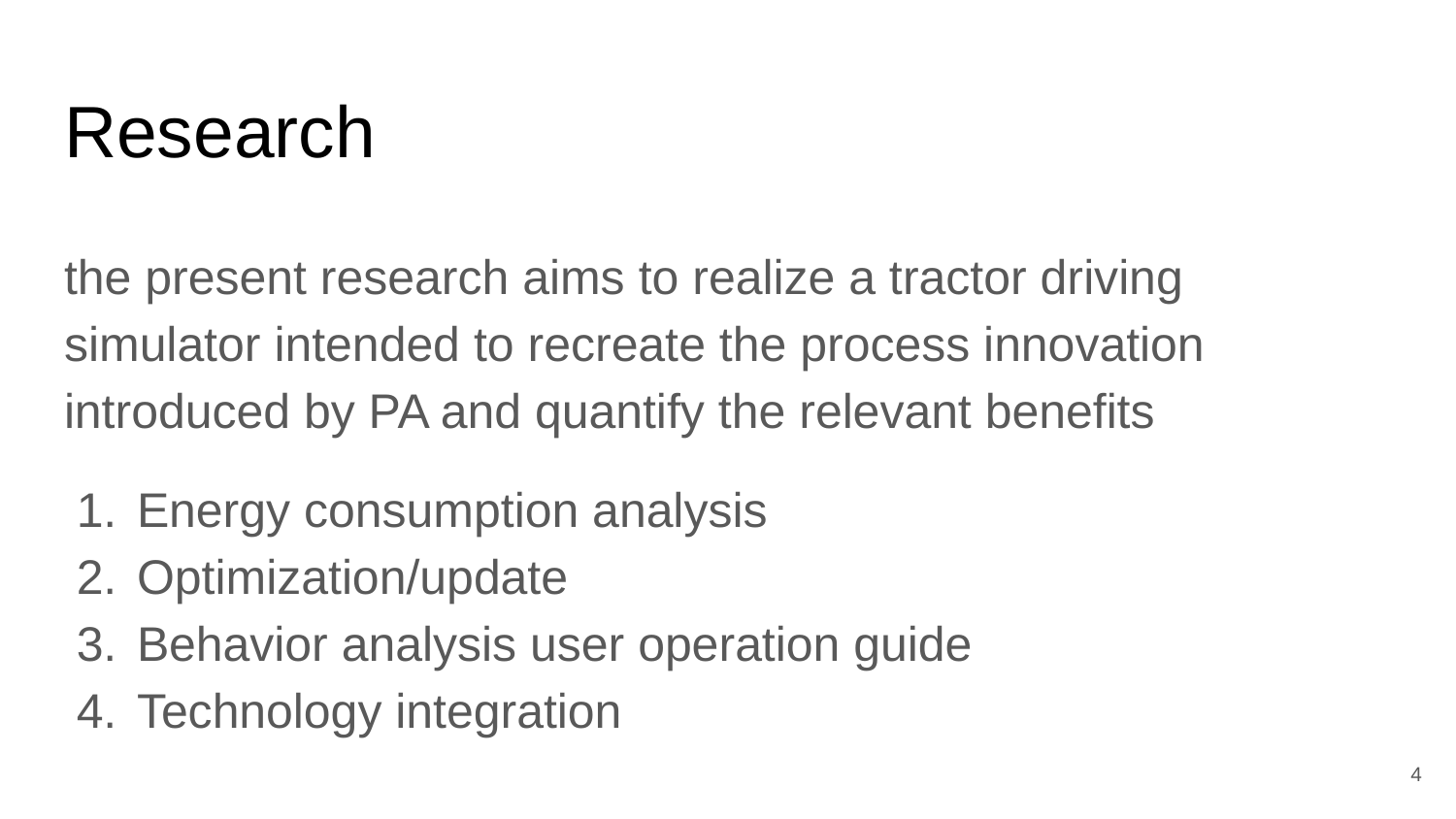

# Research
the present research aims to realize a tractor driving simulator intended to recreate the process innovation introduced by PA and quantify the relevant benefits
Energy consumption analysis
Optimization/update
Behavior analysis user operation guide
Technology integration
4